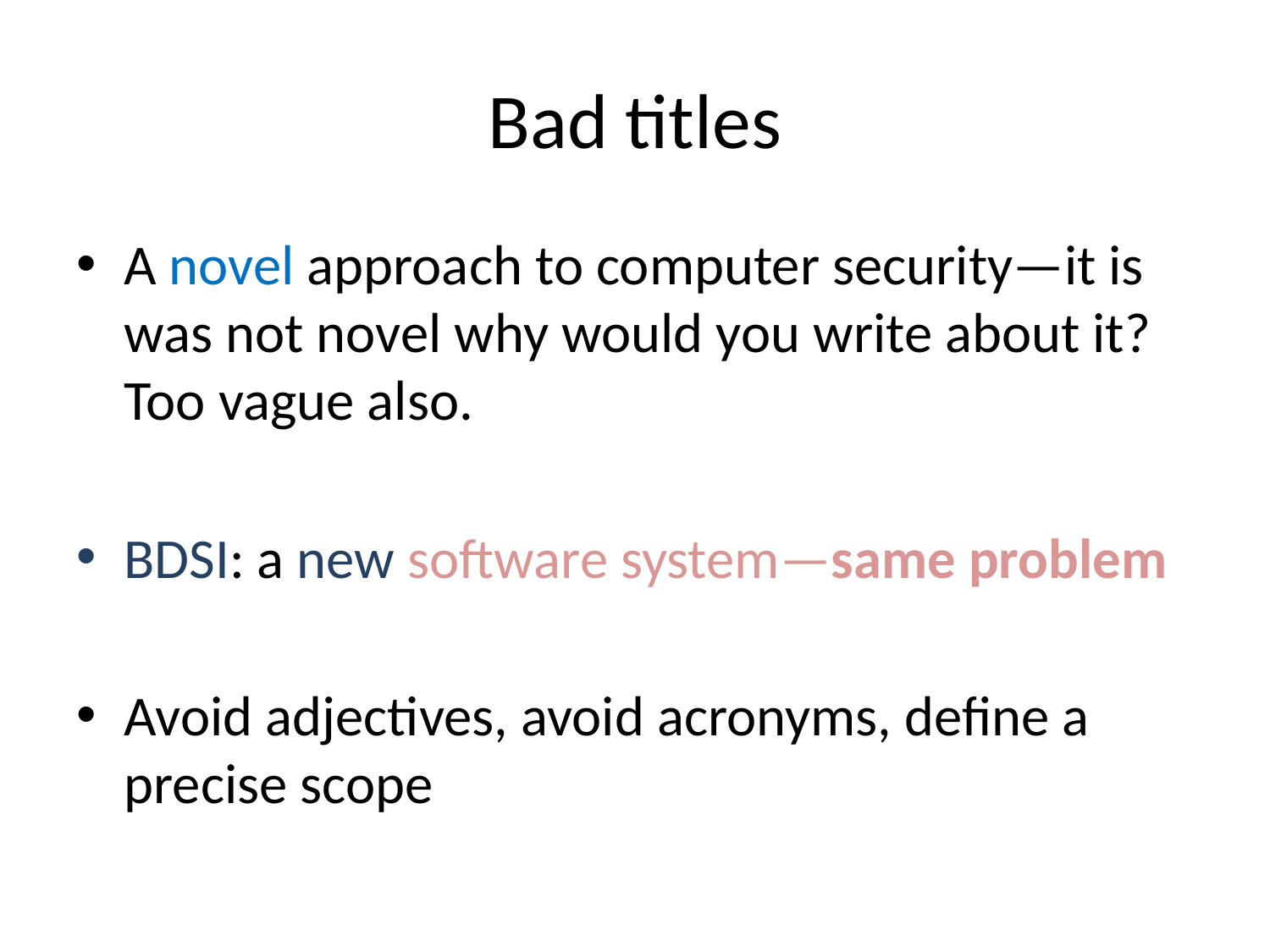

# Bad titles
A novel approach to computer security—it is was not novel why would you write about it?  Too vague also.

BDSI: a new software system—same problem

Avoid adjectives, avoid acronyms, define a precise scope